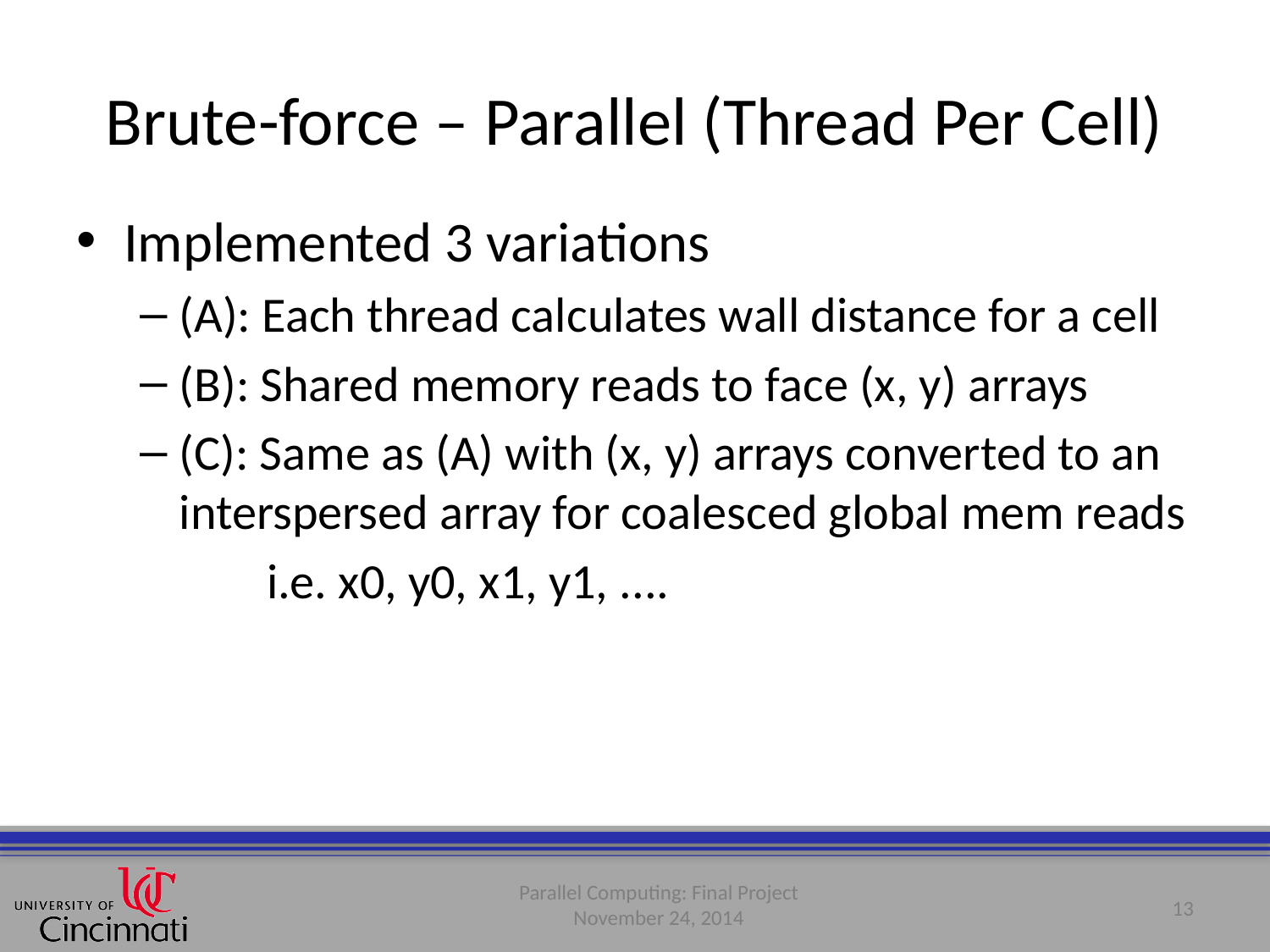

# Brute-force – Parallel (Thread Per Cell)
Implemented 3 variations
(A): Each thread calculates wall distance for a cell
(B): Shared memory reads to face (x, y) arrays
(C): Same as (A) with (x, y) arrays converted to an interspersed array for coalesced global mem reads
	i.e. x0, y0, x1, y1, ....
Parallel Computing: Final Project
November 24, 2014
13